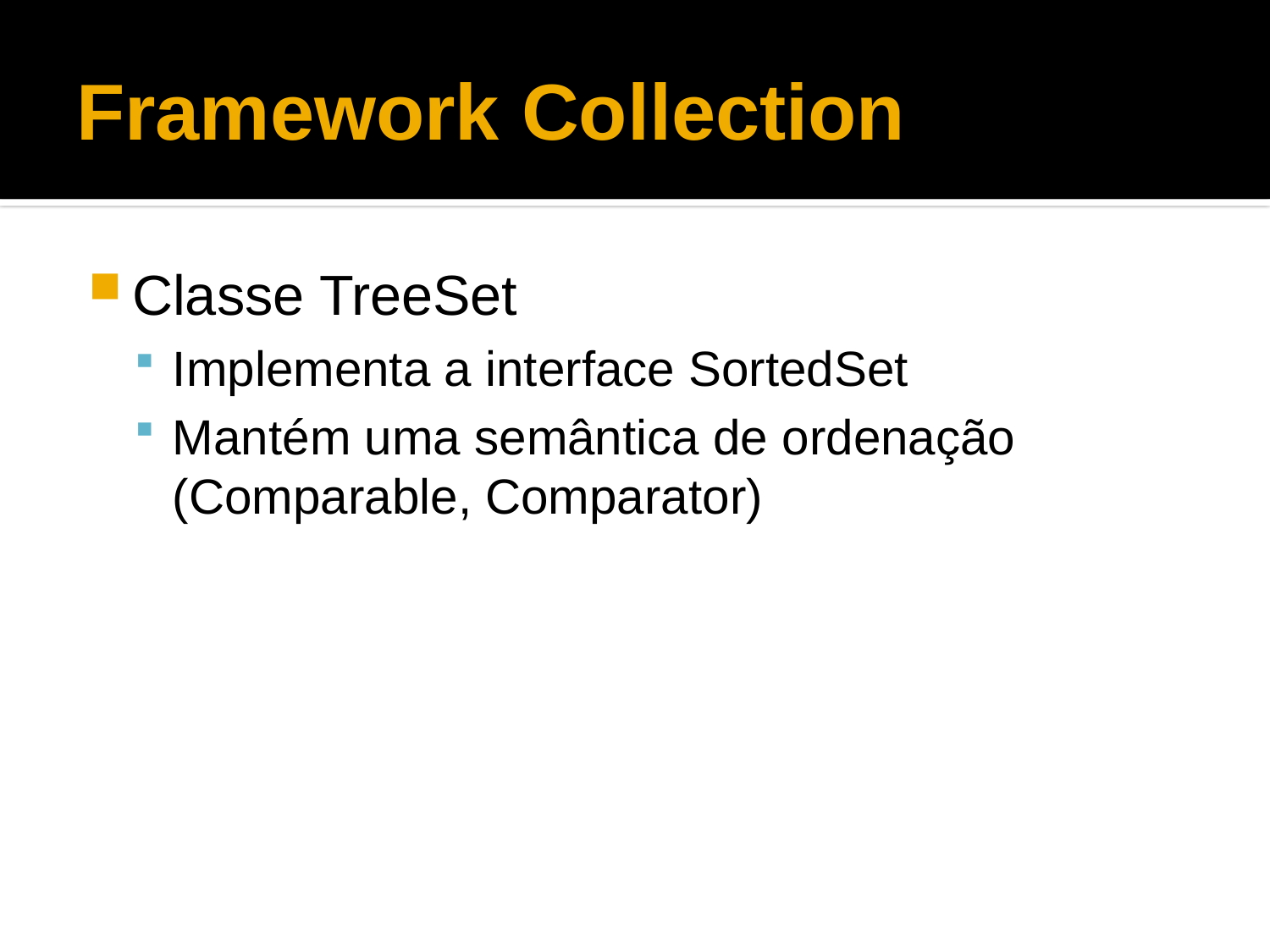

# Framework Collection
Classe TreeSet
Implementa a interface SortedSet
Mantém uma semântica de ordenação (Comparable, Comparator)